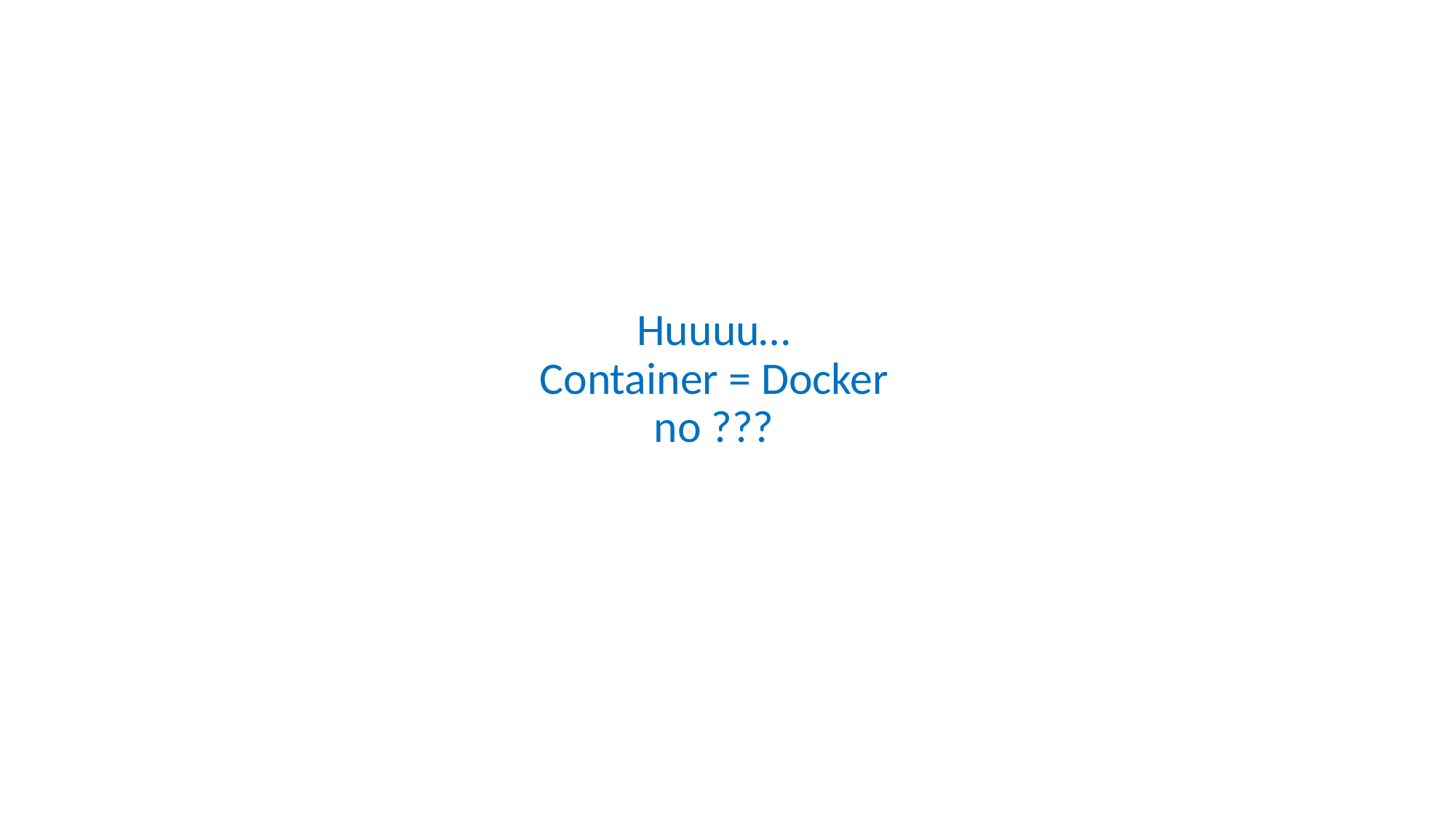

# Huuuu… Container = Docker no ???